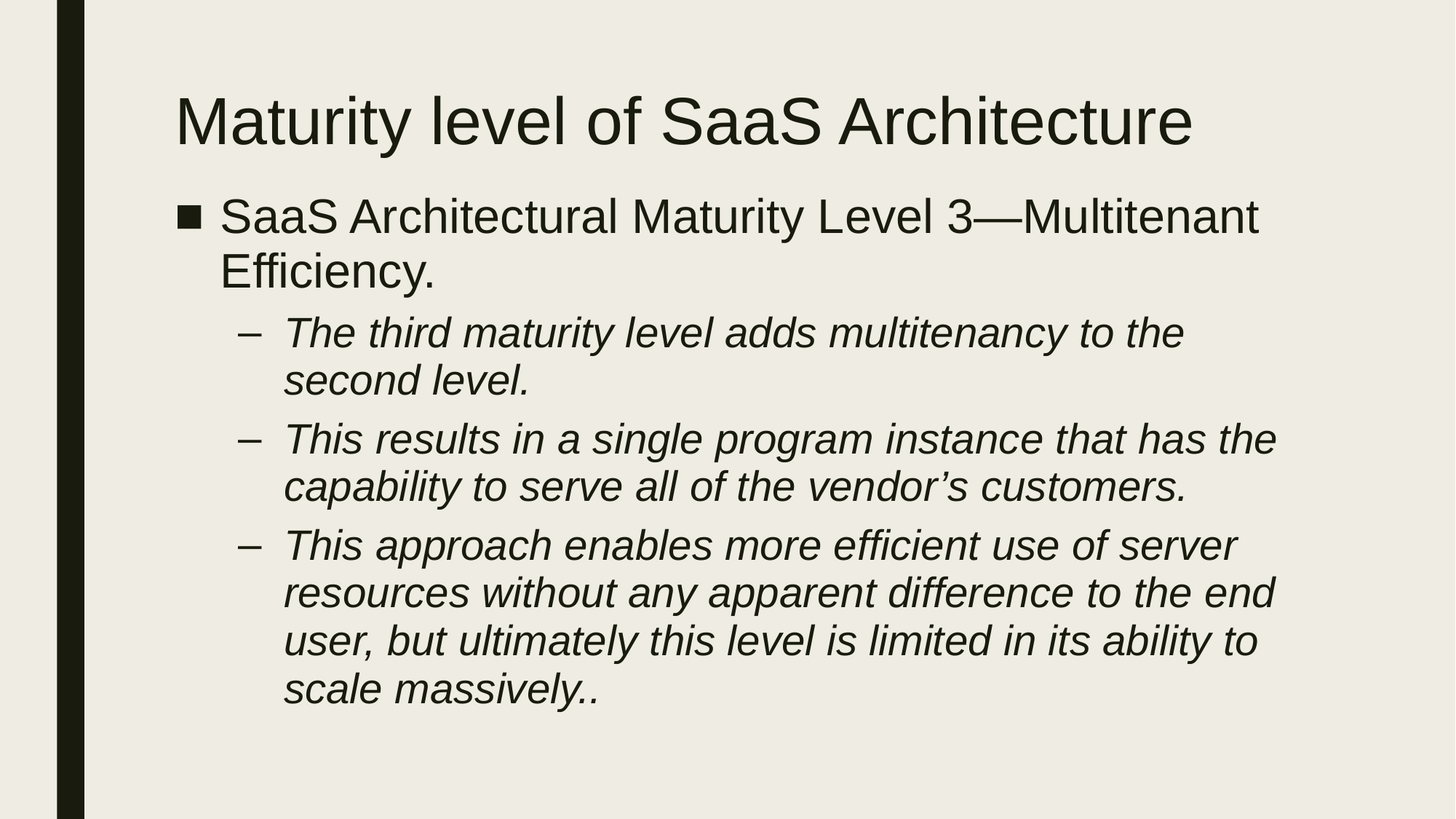

# Maturity level of SaaS Architecture
SaaS Architectural Maturity Level 3—Multitenant Efficiency.
The third maturity level adds multitenancy to the second level.
This results in a single program instance that has the capability to serve all of the vendor’s customers.
This approach enables more efficient use of server resources without any apparent difference to the end user, but ultimately this level is limited in its ability to scale massively..